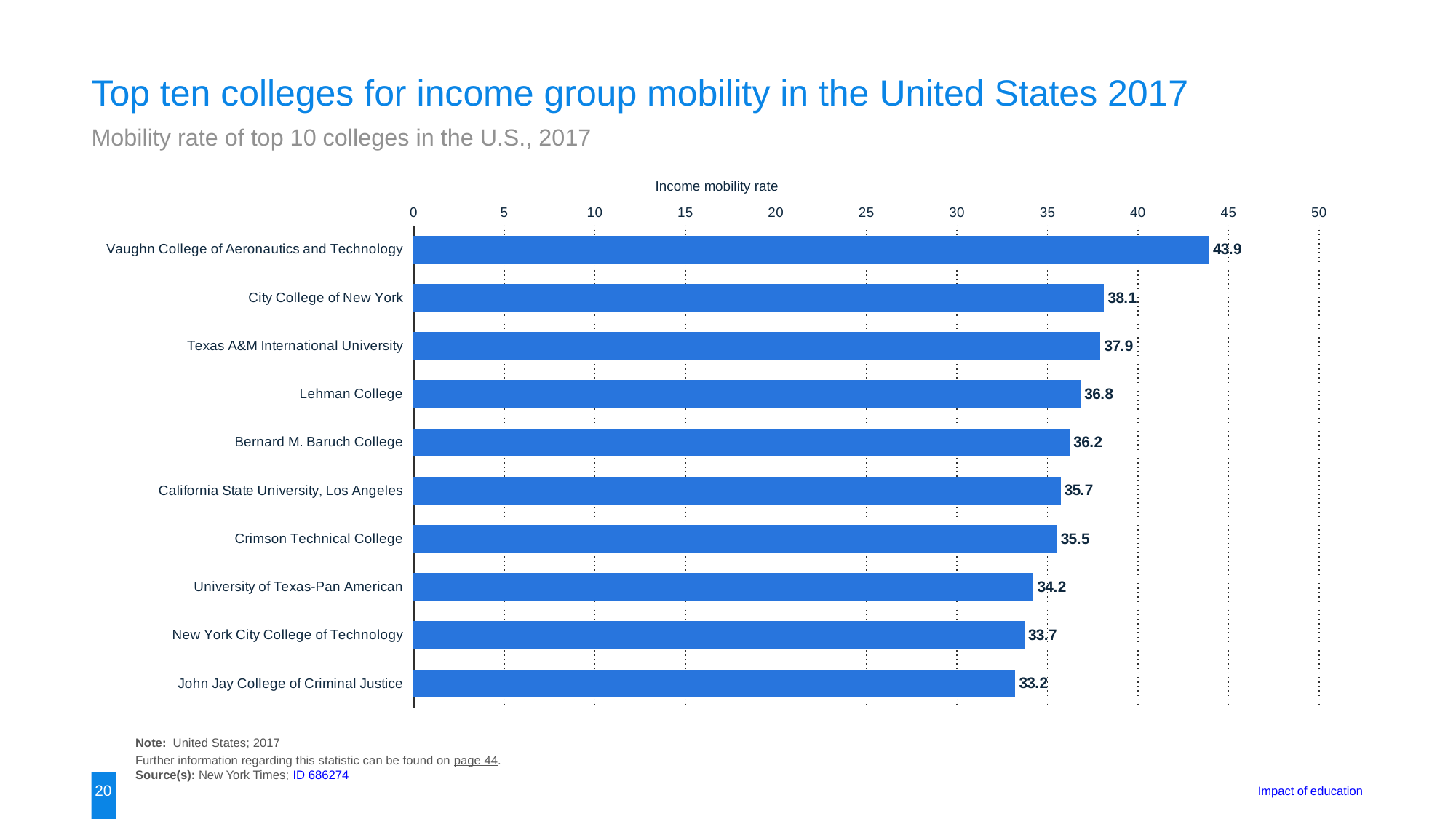

Top ten colleges for income group mobility in the United States 2017
Mobility rate of top 10 colleges in the U.S., 2017
Income mobility rate

### Chart

| Category | data |
|---|---|
| Vaughn College of Aeronautics and Technology | 43.9 |
| City College of New York | 38.1 |
| Texas A&M International University | 37.9 |
| Lehman College | 36.8 |
| Bernard M. Baruch College | 36.2 |
| California State University, Los Angeles | 35.7 |
| Crimson Technical College | 35.5 |
| University of Texas-Pan American | 34.2 |
| New York City College of Technology | 33.7 |
| John Jay College of Criminal Justice | 33.2 |
Note:  United States; 2017
Further information regarding this statistic can be found on page 44.
Source(s): New York Times; ID 686274

20
Impact of education